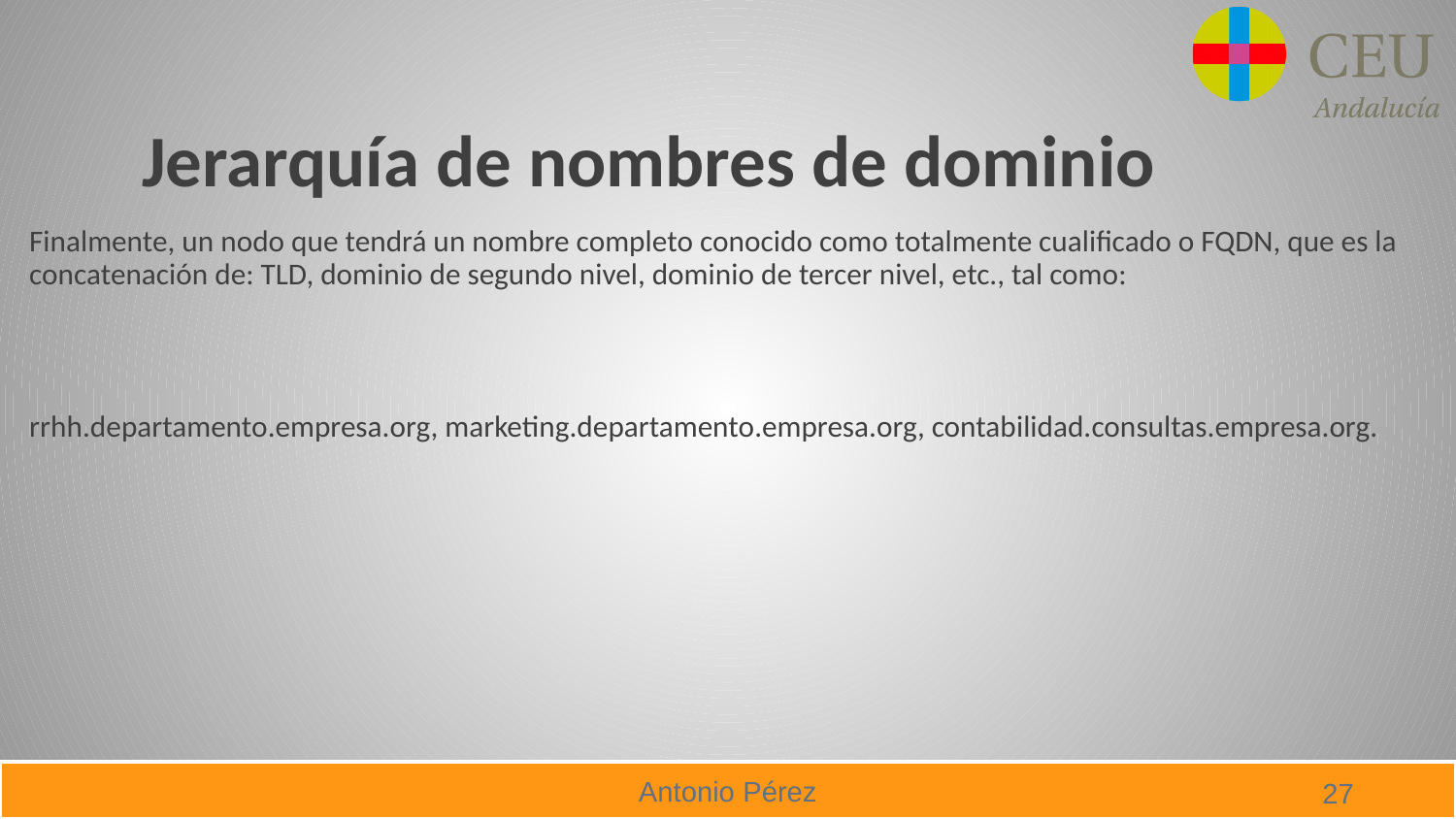

# Jerarquía de nombres de dominio
Finalmente, un nodo que tendrá un nombre completo conocido como totalmente cualificado o FQDN, que es la concatenación de: TLD, dominio de segundo nivel, dominio de tercer nivel, etc., tal como:

rrhh.departamento.empresa.org, marketing.departamento.empresa.org, contabilidad.consultas.empresa.org.